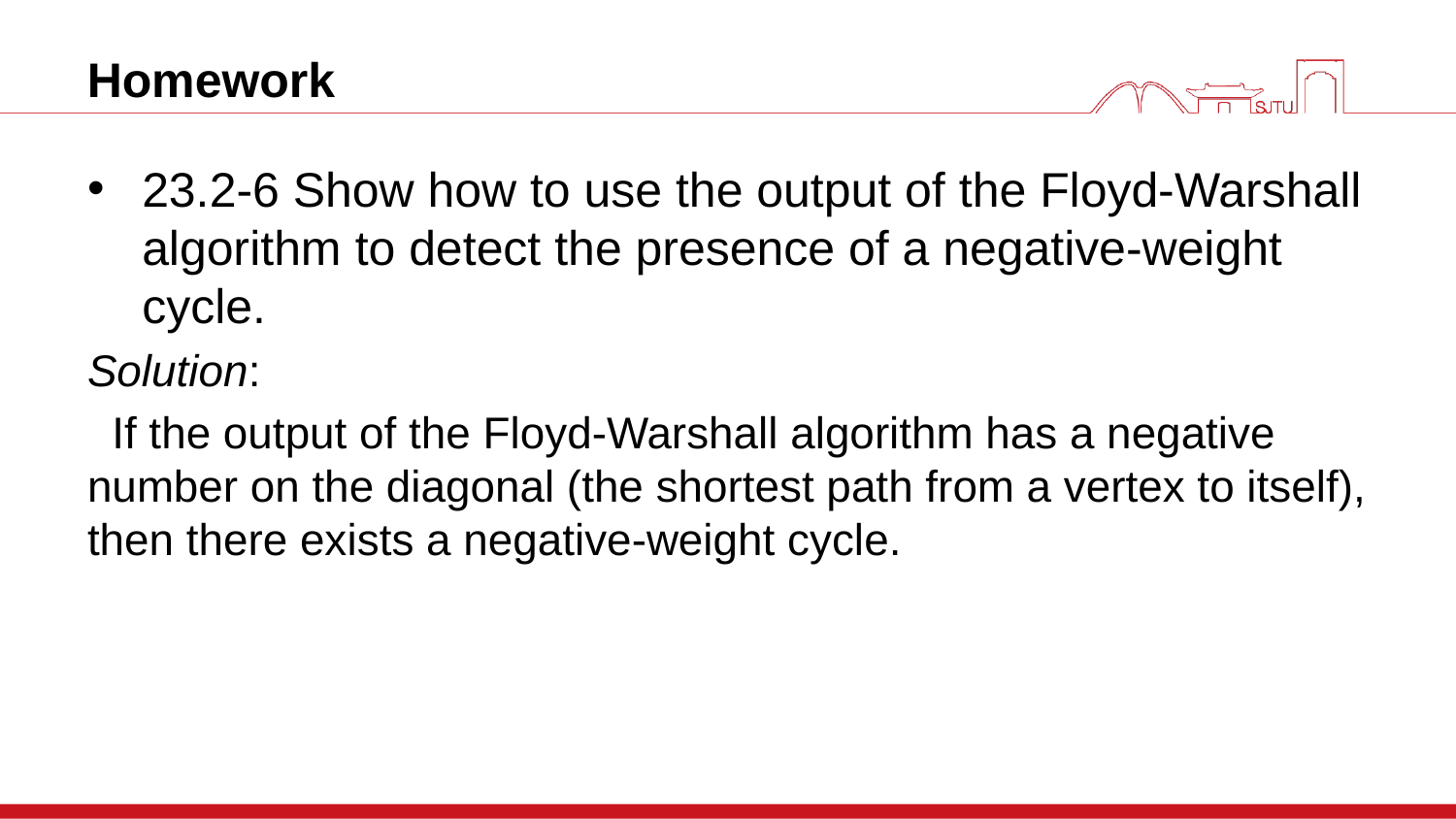

# Homework
23.2-6 Show how to use the output of the Floyd-Warshall algorithm to detect the presence of a negative-weight cycle.
Solution:
  If the output of the Floyd-Warshall algorithm has a negative number on the diagonal (the shortest path from a vertex to itself), then there exists a negative-weight cycle.